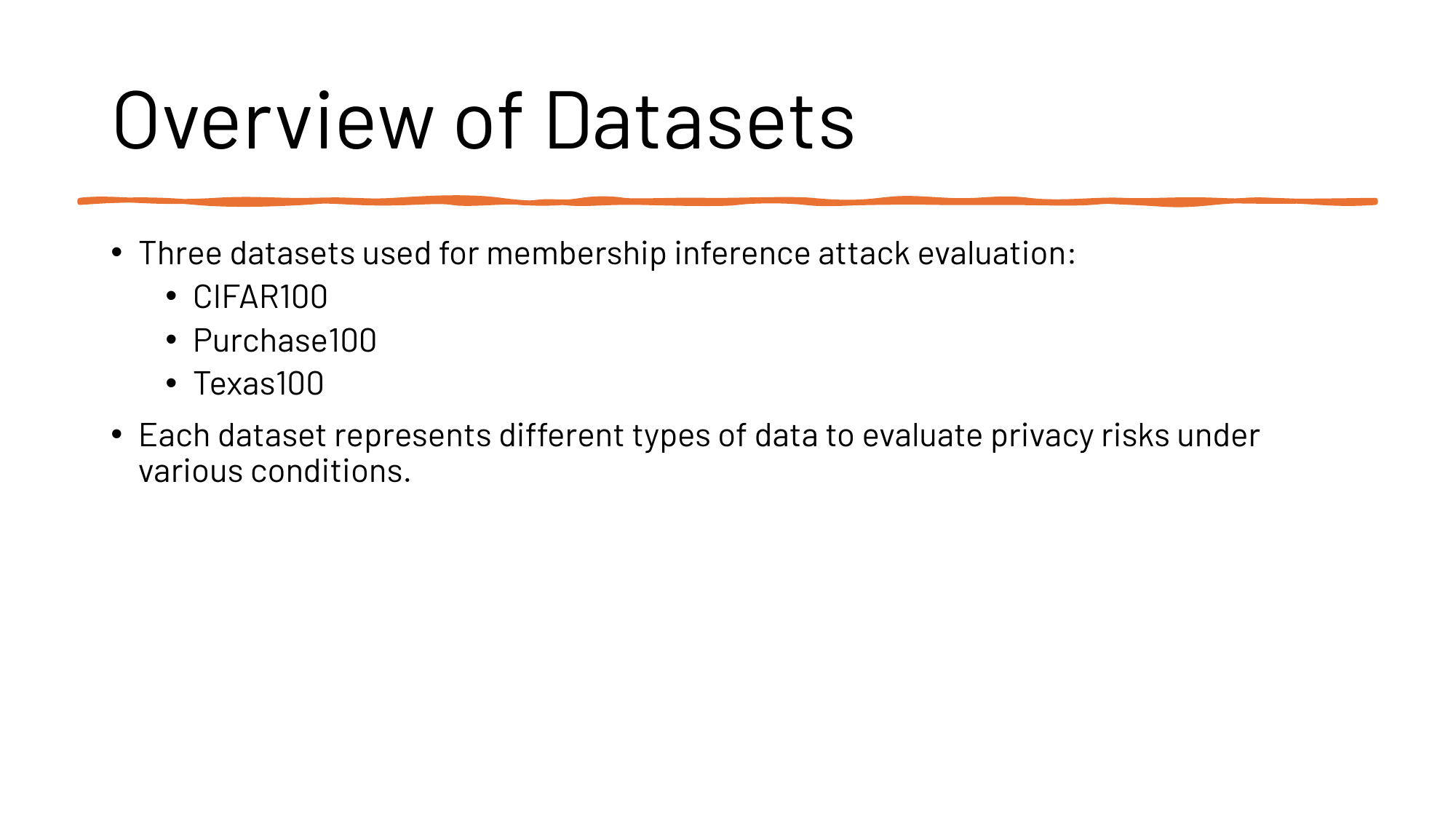

# Overview of Datasets

Three datasets used for membership inference attack evaluation:
CIFAR100
Purchase100
Texas100
Each dataset represents different types of data to evaluate privacy risks under various conditions.